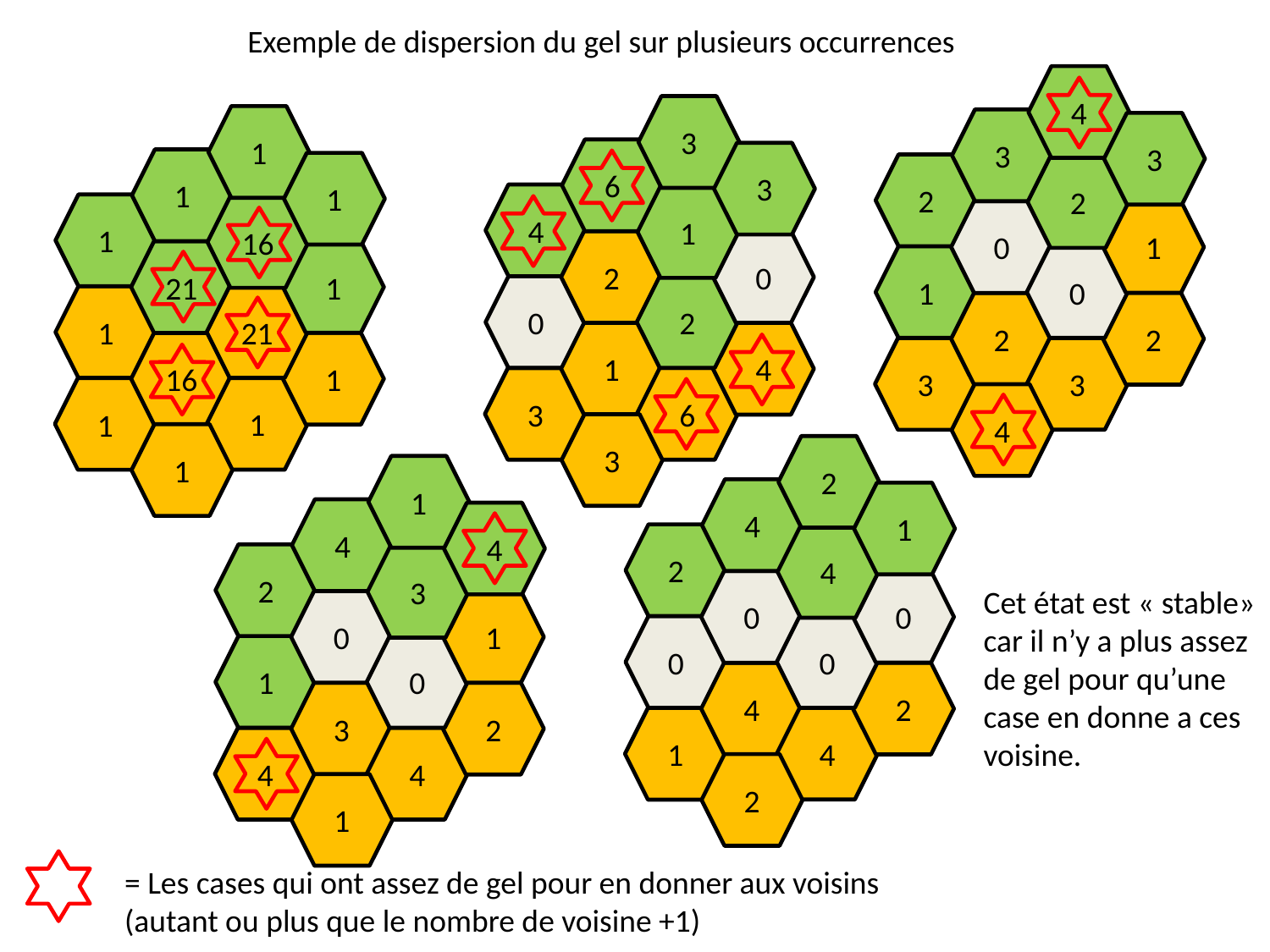

Exemple de dispersion du gel sur plusieurs occurrences
4
3
3
2
2
1
0
0
1
2
2
3
3
4

3
6
3
4
1
0
2
2
0
4
1
6
3
3
1
1
1
1
16
1
21
21
1
1
16
1
1
1

2
4
1
2
4
0
0
0
0
2
4
4
1
2
1
4
4
2
3
1
0
0
1
2
3
4
4
1

Cet état est « stable»
car il n’y a plus assez
de gel pour qu’une
case en donne a ces
voisine.

= Les cases qui ont assez de gel pour en donner aux voisins
(autant ou plus que le nombre de voisine +1)